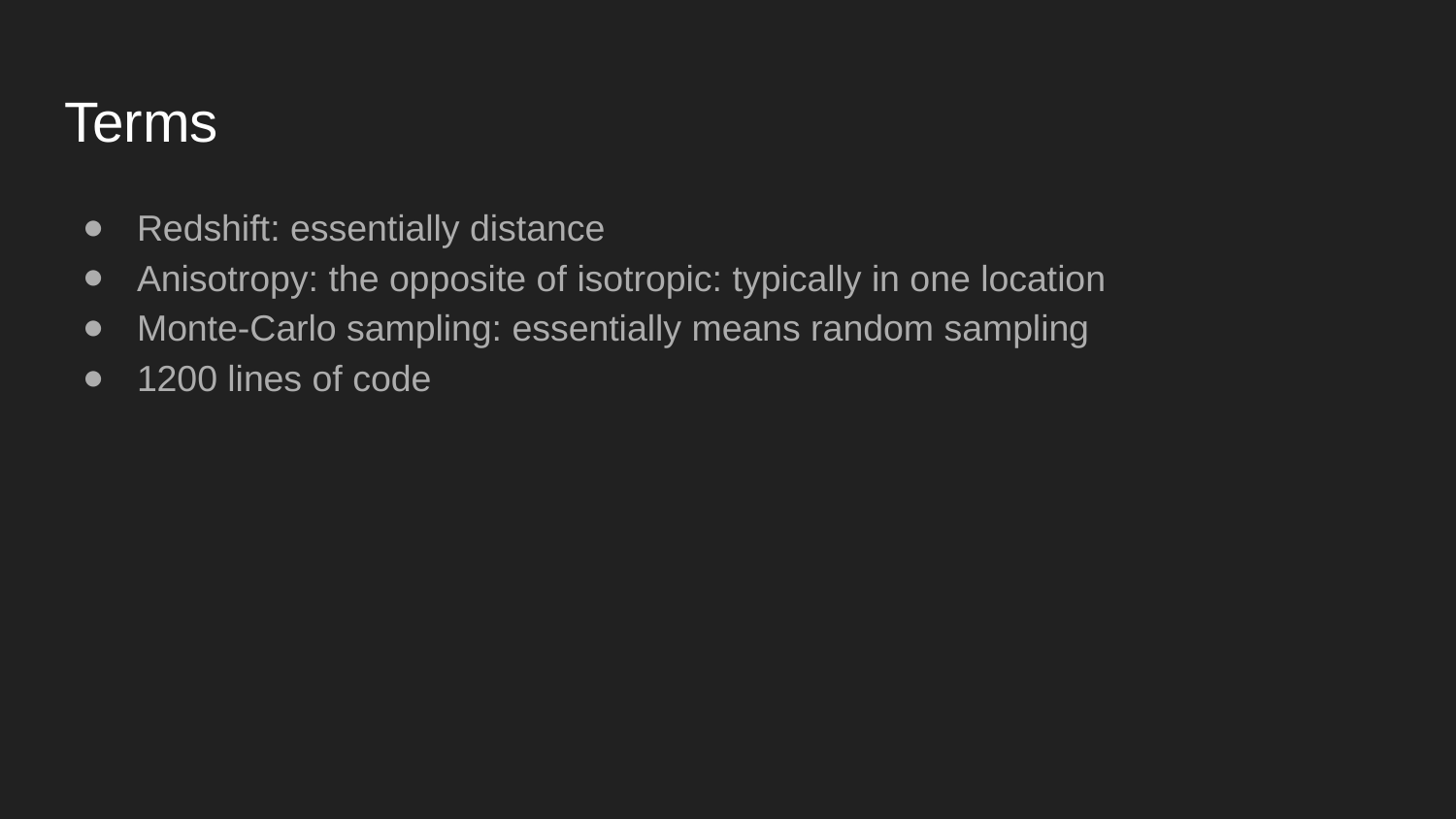

# Terms
Redshift: essentially distance
Anisotropy: the opposite of isotropic: typically in one location
Monte-Carlo sampling: essentially means random sampling
1200 lines of code